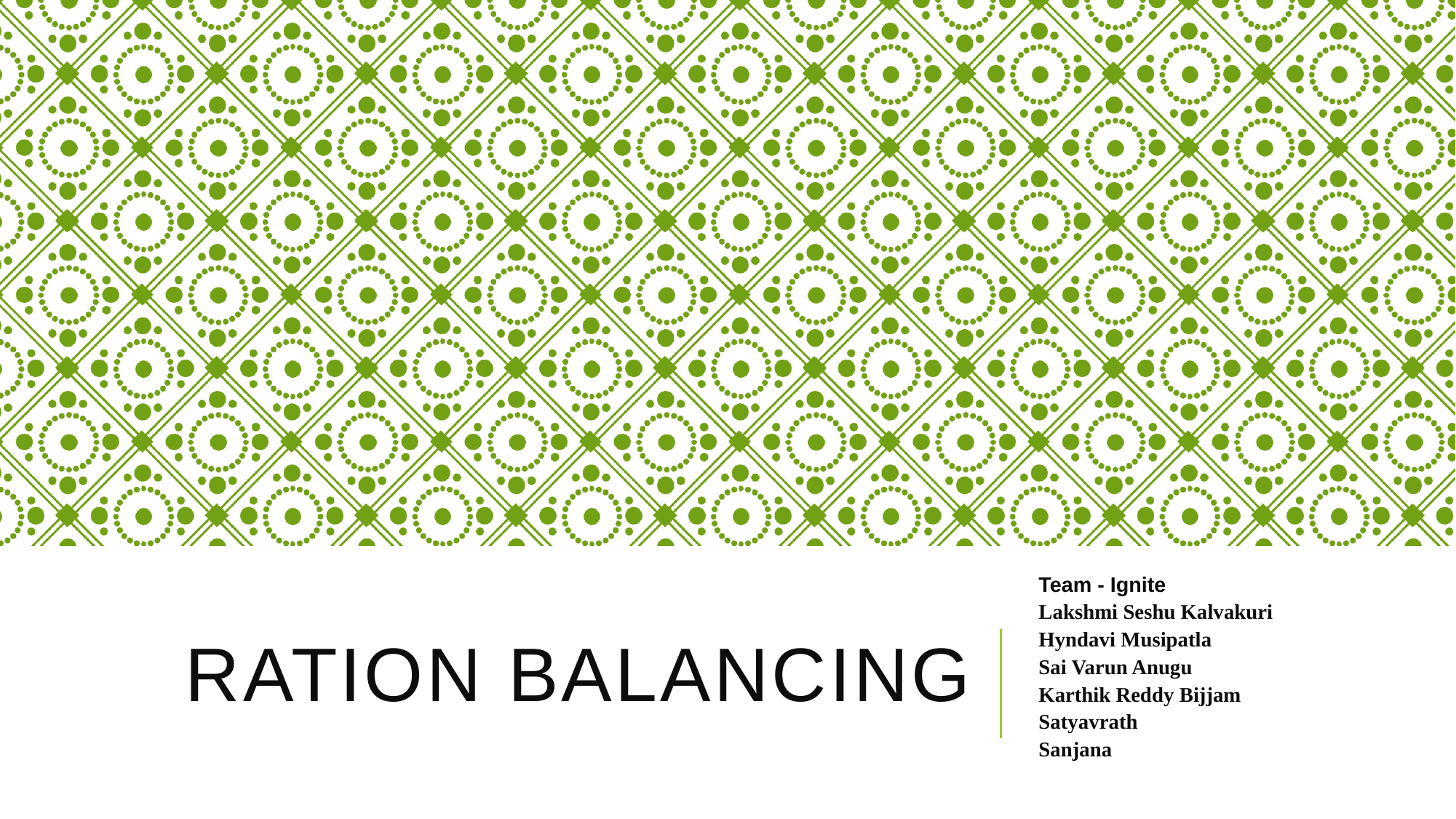

Team - Ignite
Lakshmi Seshu Kalvakuri
Hyndavi Musipatla
Sai Varun Anugu
Karthik Reddy Bijjam
Satyavrath
Sanjana
# Ration Balancing